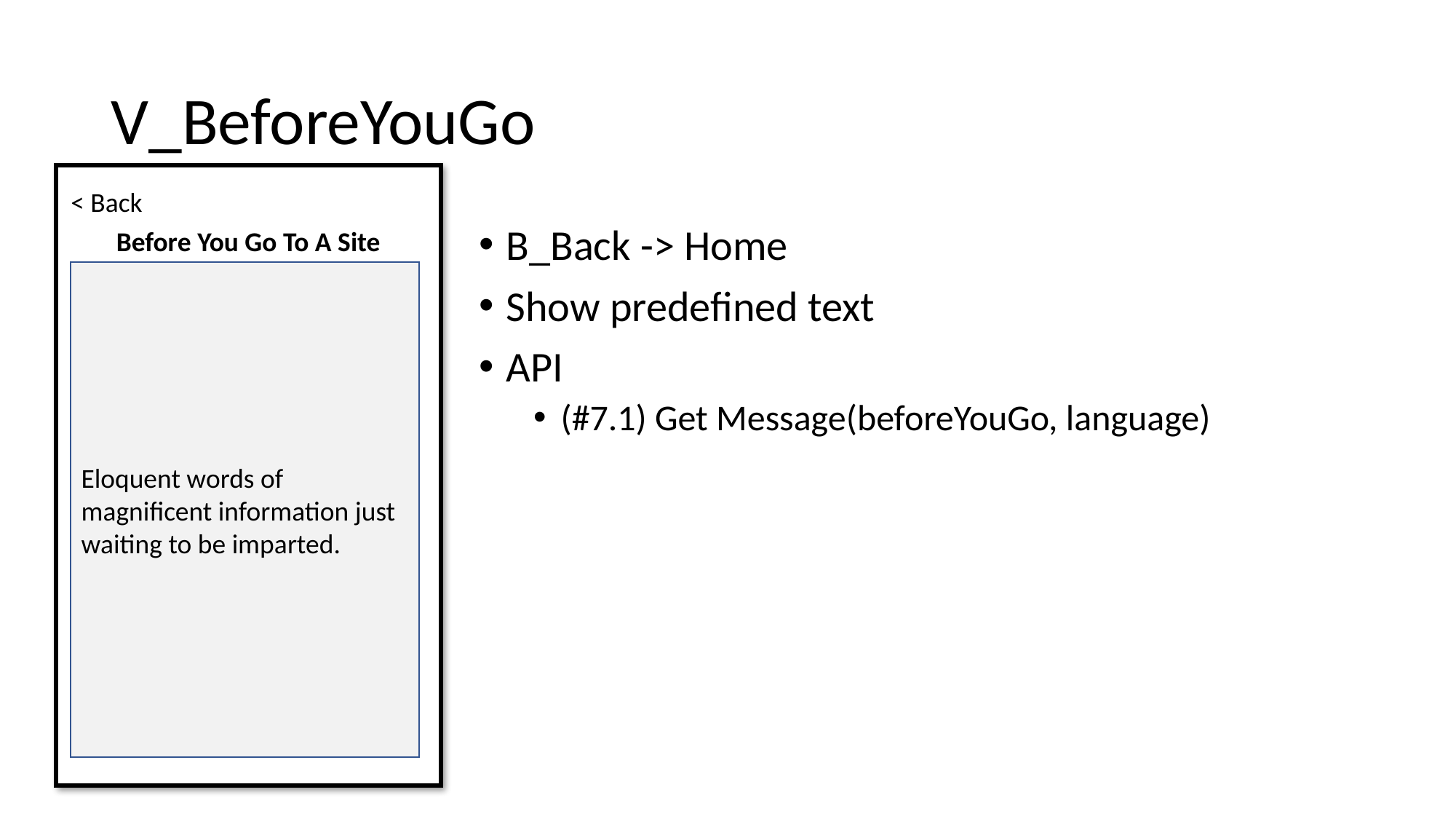

# V_BeforeYouGo

< Back
B_Back -> Home
Show predefined text
API
(#7.1) Get Message(beforeYouGo, language)
Before You Go To A Site
Eloquent words of magnificent information just waiting to be imparted.